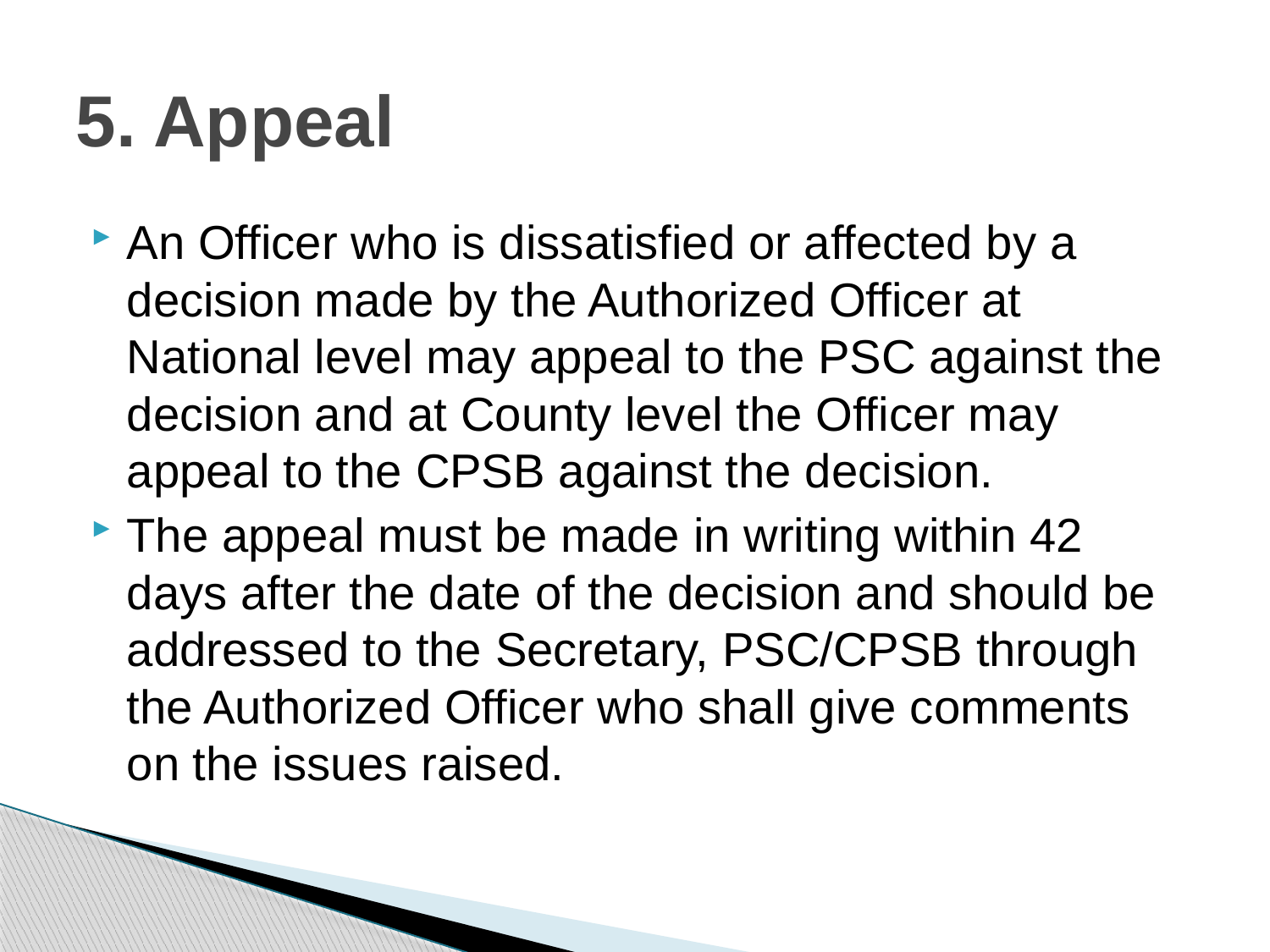

# 5. Appeal
An Officer who is dissatisfied or affected by a decision made by the Authorized Officer at National level may appeal to the PSC against the decision and at County level the Officer may appeal to the CPSB against the decision.
The appeal must be made in writing within 42 days after the date of the decision and should be addressed to the Secretary, PSC/CPSB through the Authorized Officer who shall give comments on the issues raised.